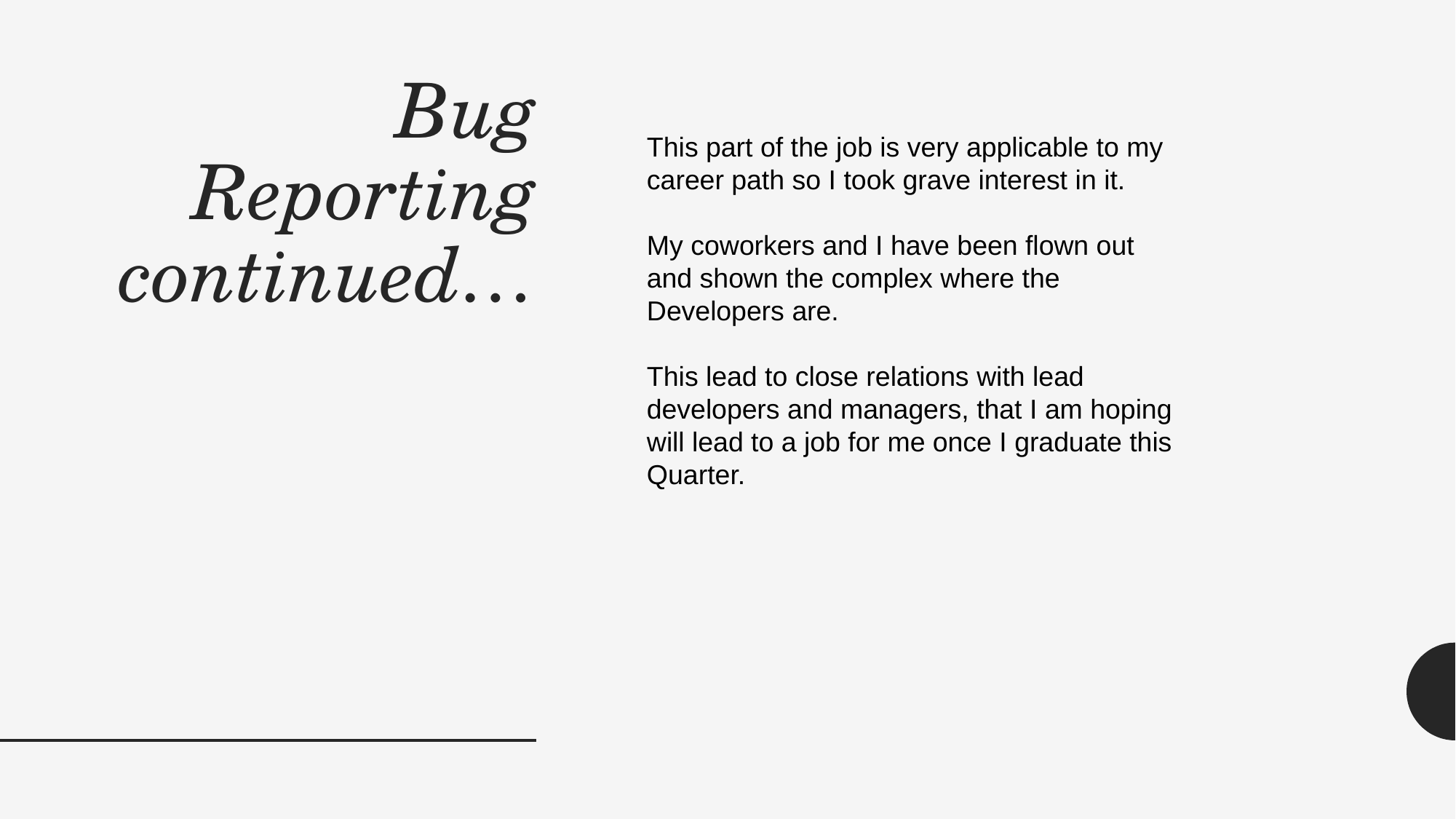

# Bug Reporting continued…
This part of the job is very applicable to my
career path so I took grave interest in it.

My coworkers and I have been flown out
and shown the complex where the
Developers are.

This lead to close relations with lead
developers and managers, that I am hoping
will lead to a job for me once I graduate this
Quarter.